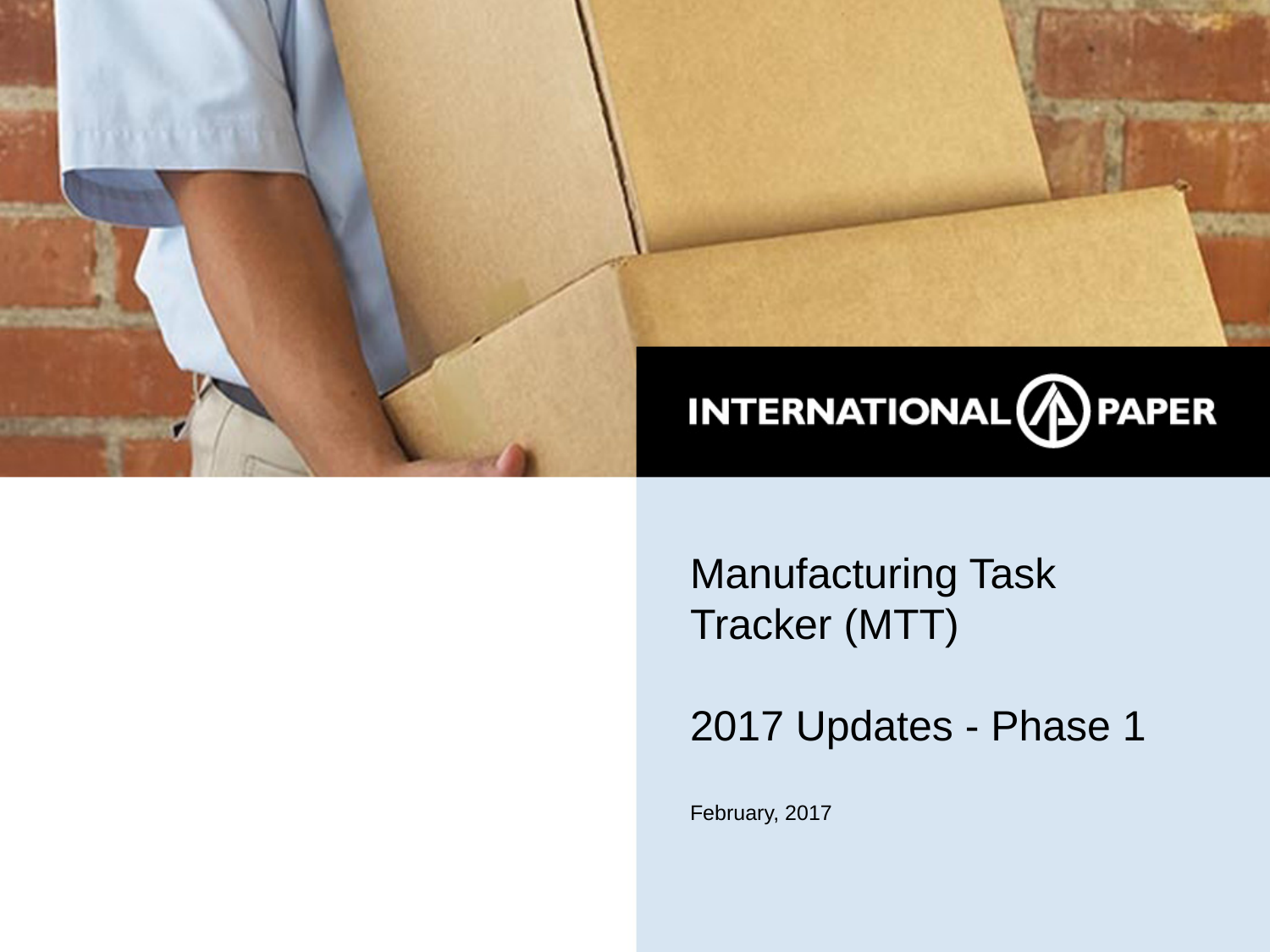

# Manufacturing Task Tracker (MTT) 2017 Updates - Phase 1 February, 2017